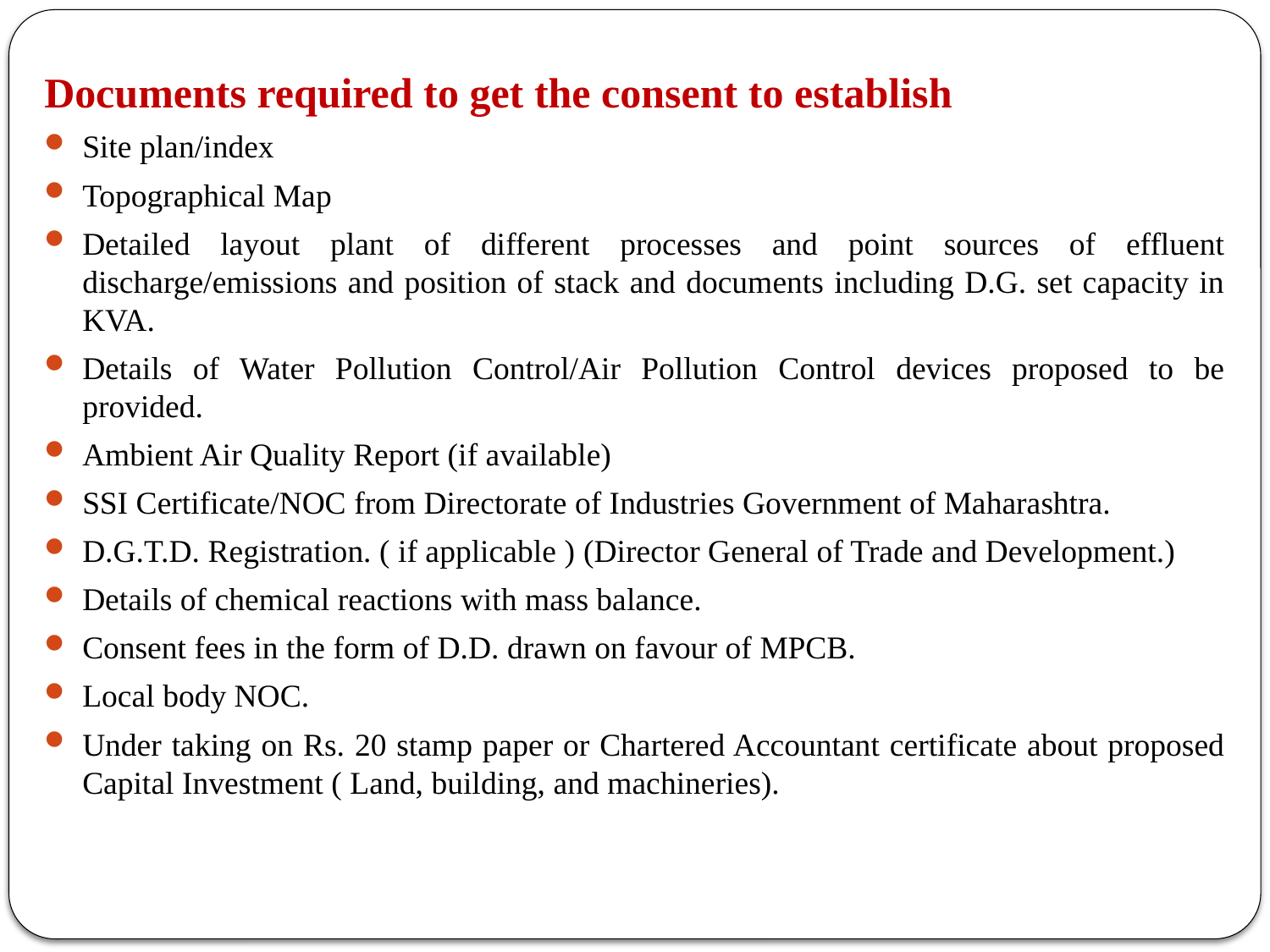

Documents required to get the consent to establish
Site plan/index
Topographical Map
Detailed layout plant of different processes and point sources of effluent discharge/emissions and position of stack and documents including D.G. set capacity in KVA.
Details of Water Pollution Control/Air Pollution Control devices proposed to be provided.
Ambient Air Quality Report (if available)
SSI Certificate/NOC from Directorate of Industries Government of Maharashtra.
D.G.T.D. Registration. ( if applicable ) (Director General of Trade and Development.)
Details of chemical reactions with mass balance.
Consent fees in the form of D.D. drawn on favour of MPCB.
Local body NOC.
Under taking on Rs. 20 stamp paper or Chartered Accountant certificate about proposed Capital Investment ( Land, building, and machineries).